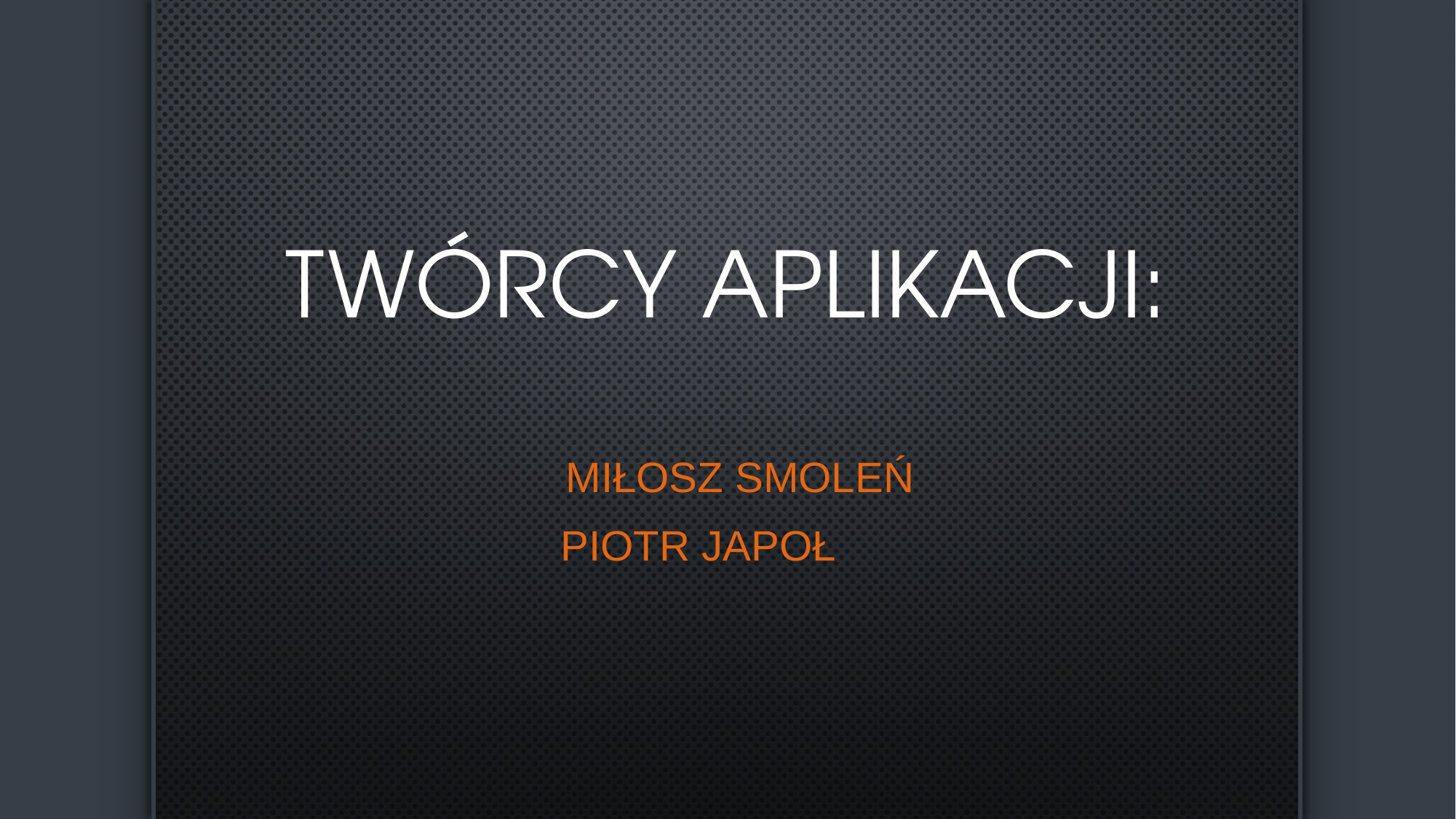

# Twórcy aplikacji:

       Miłosz Smoleń
Piotr Japoł